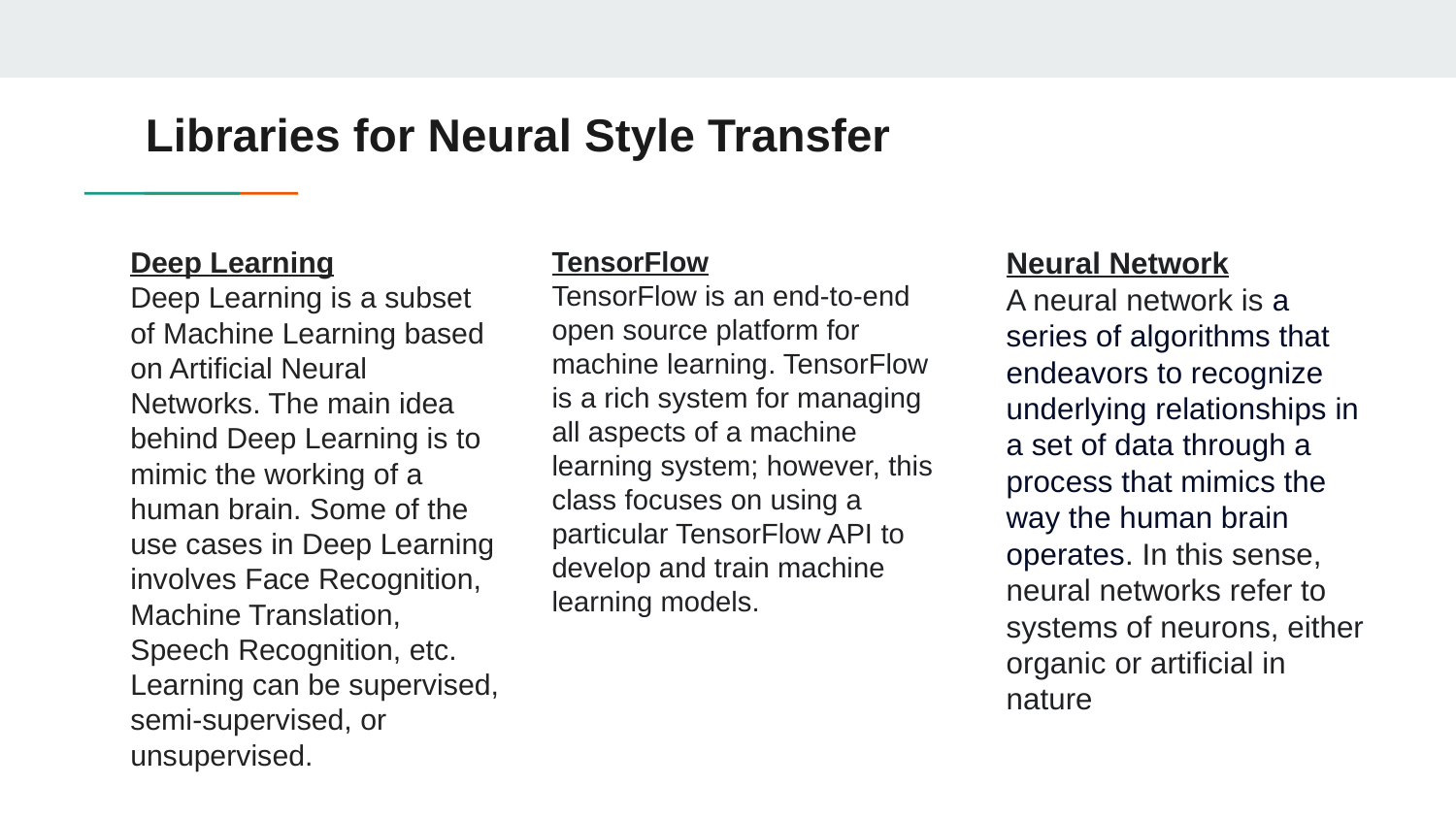

# Libraries for Neural Style Transfer
Deep Learning
Deep Learning is a subset of Machine Learning based on Artificial Neural Networks. The main idea behind Deep Learning is to mimic the working of a human brain. Some of the use cases in Deep Learning involves Face Recognition, Machine Translation, Speech Recognition, etc. Learning can be supervised,
semi-supervised, or unsupervised.
TensorFlow
TensorFlow is an end-to-end open source platform for machine learning. TensorFlow is a rich system for managing all aspects of a machine learning system; however, this class focuses on using a particular TensorFlow API to develop and train machine learning models.
Neural Network
A neural network is a series of algorithms that endeavors to recognize underlying relationships in a set of data through a process that mimics the way the human brain operates. In this sense, neural networks refer to systems of neurons, either organic or artificial in nature